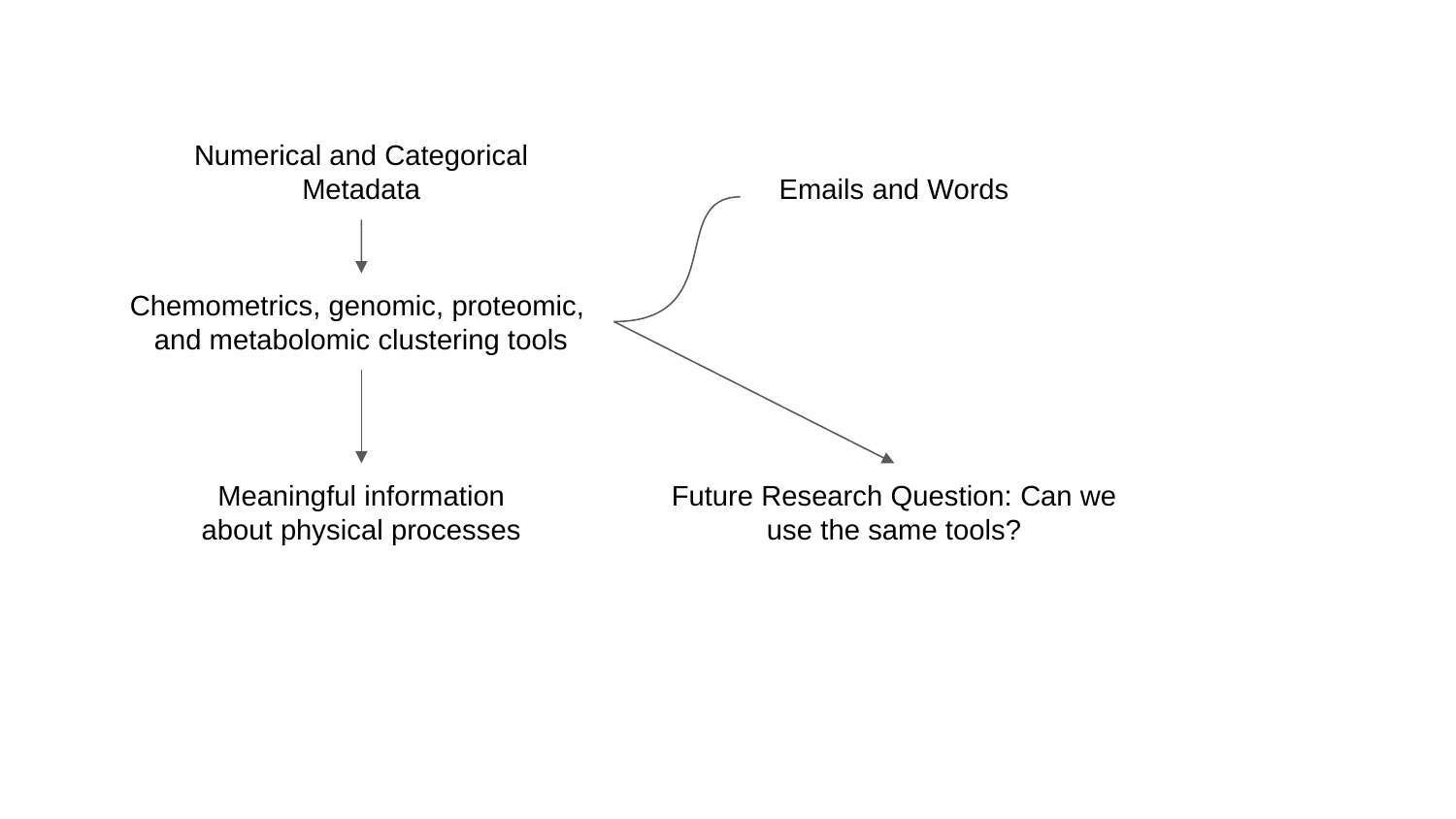

Numerical and Categorical Metadata
Emails and Words
Chemometrics, genomic, proteomic,
and metabolomic clustering tools
Meaningful information about physical processes
Future Research Question: Can we use the same tools?